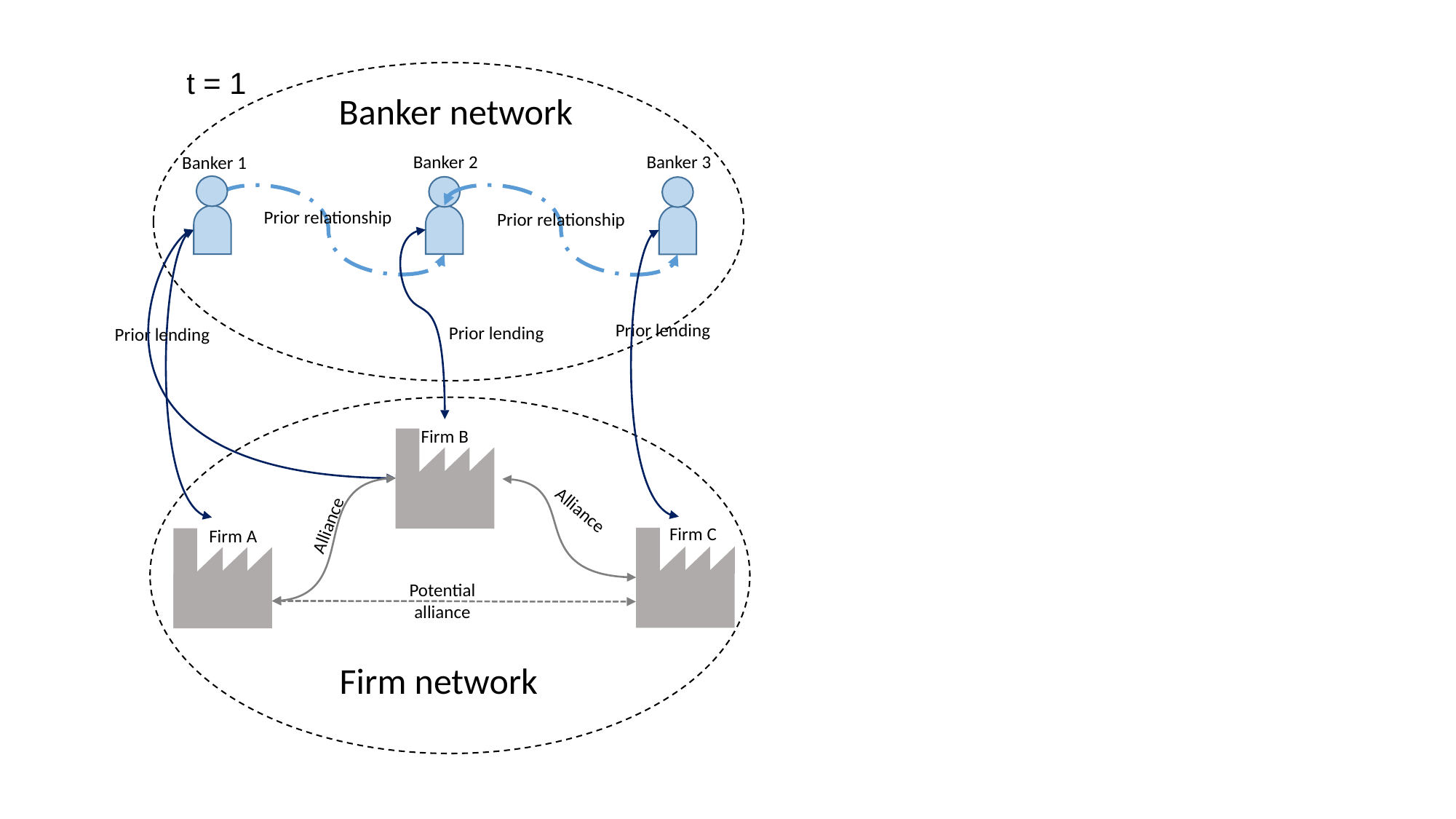

t = 1

Banker network
Banker 2
Banker 3
Banker 1

Prior relationship
Prior relationship

Prior lending
Prior lending
Prior lending

Firm B

Alliance
Alliance
Firm C
Firm A

Potential alliance
Firm network